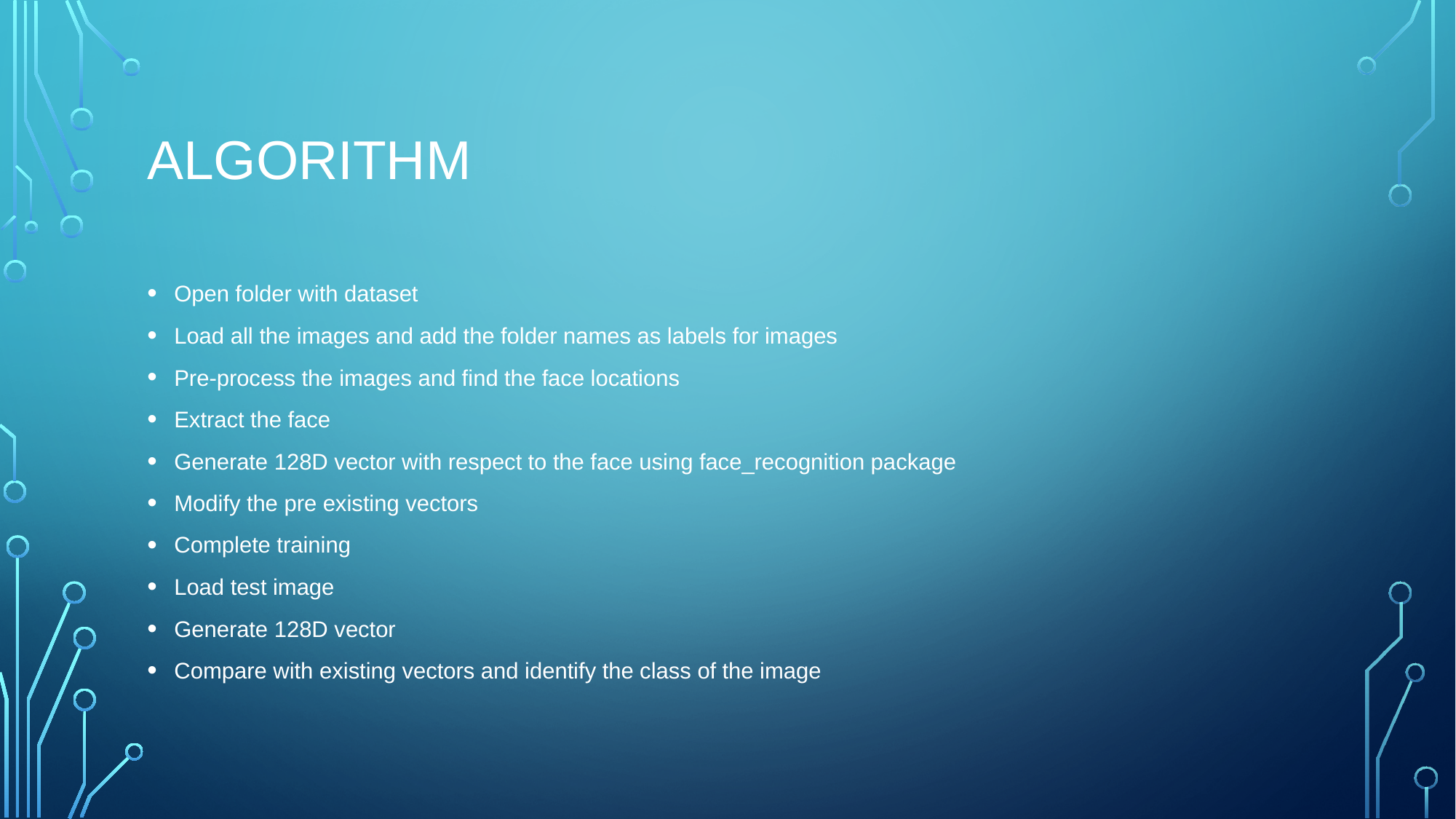

# ALGORITHM
Open folder with dataset
Load all the images and add the folder names as labels for images
Pre-process the images and find the face locations
Extract the face
Generate 128D vector with respect to the face using face_recognition package
Modify the pre existing vectors
Complete training
Load test image
Generate 128D vector
Compare with existing vectors and identify the class of the image